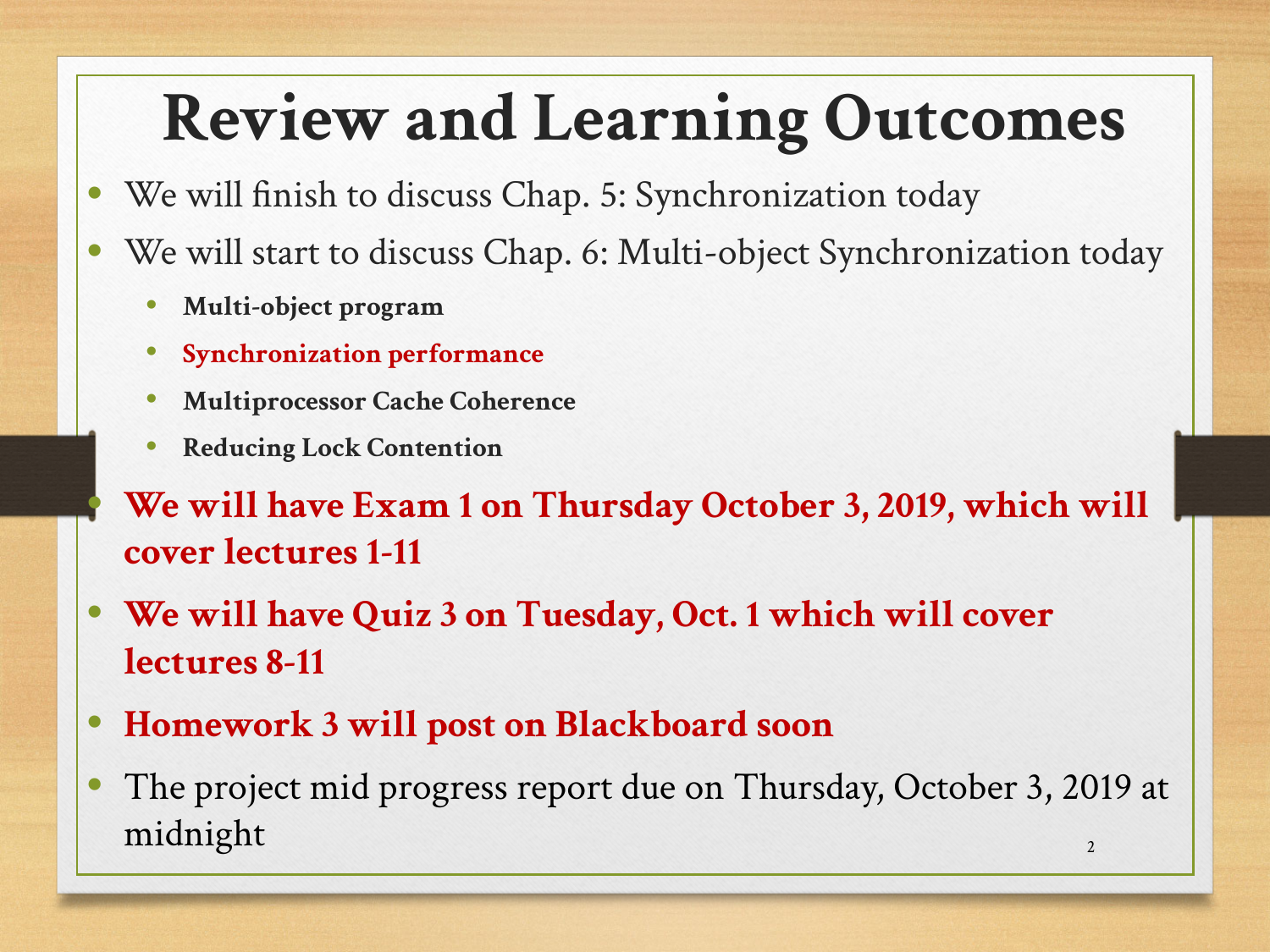

Review and Learning Outcomes
We will finish to discuss Chap. 5: Synchronization today
We will start to discuss Chap. 6: Multi-object Synchronization today
Multi-object program
Synchronization performance
Multiprocessor Cache Coherence
Reducing Lock Contention
We will have Exam 1 on Thursday October 3, 2019, which will cover lectures 1-11
We will have Quiz 3 on Tuesday, Oct. 1 which will cover lectures 8-11
Homework 3 will post on Blackboard soon
The project mid progress report due on Thursday, October 3, 2019 at midnight

2